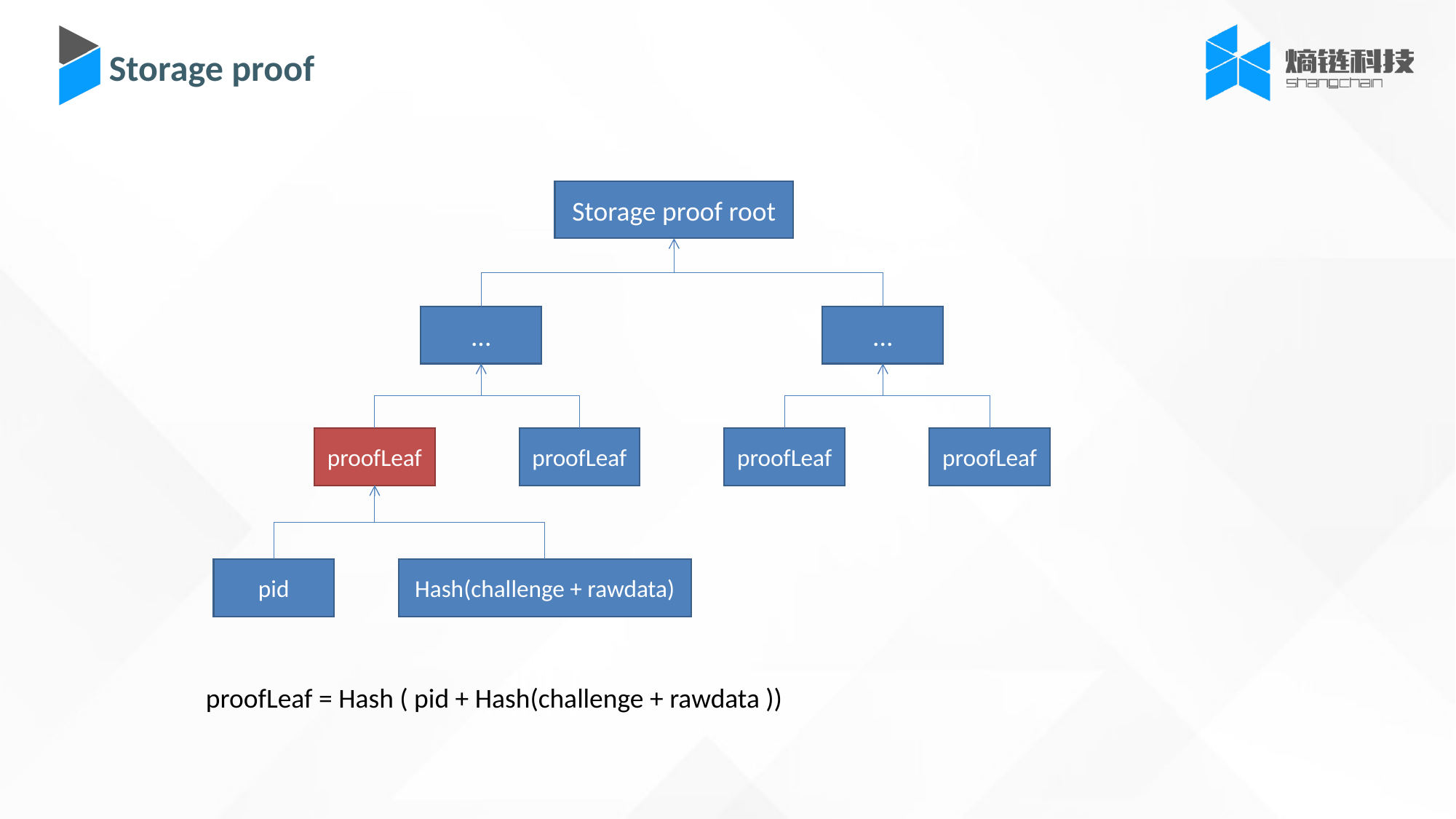

Storage proof
Storage proof root
...
...
proofLeaf
proofLeaf
proofLeaf
proofLeaf
pid
Hash(challenge + rawdata)
proofLeaf = Hash ( pid + Hash(challenge + rawdata ))